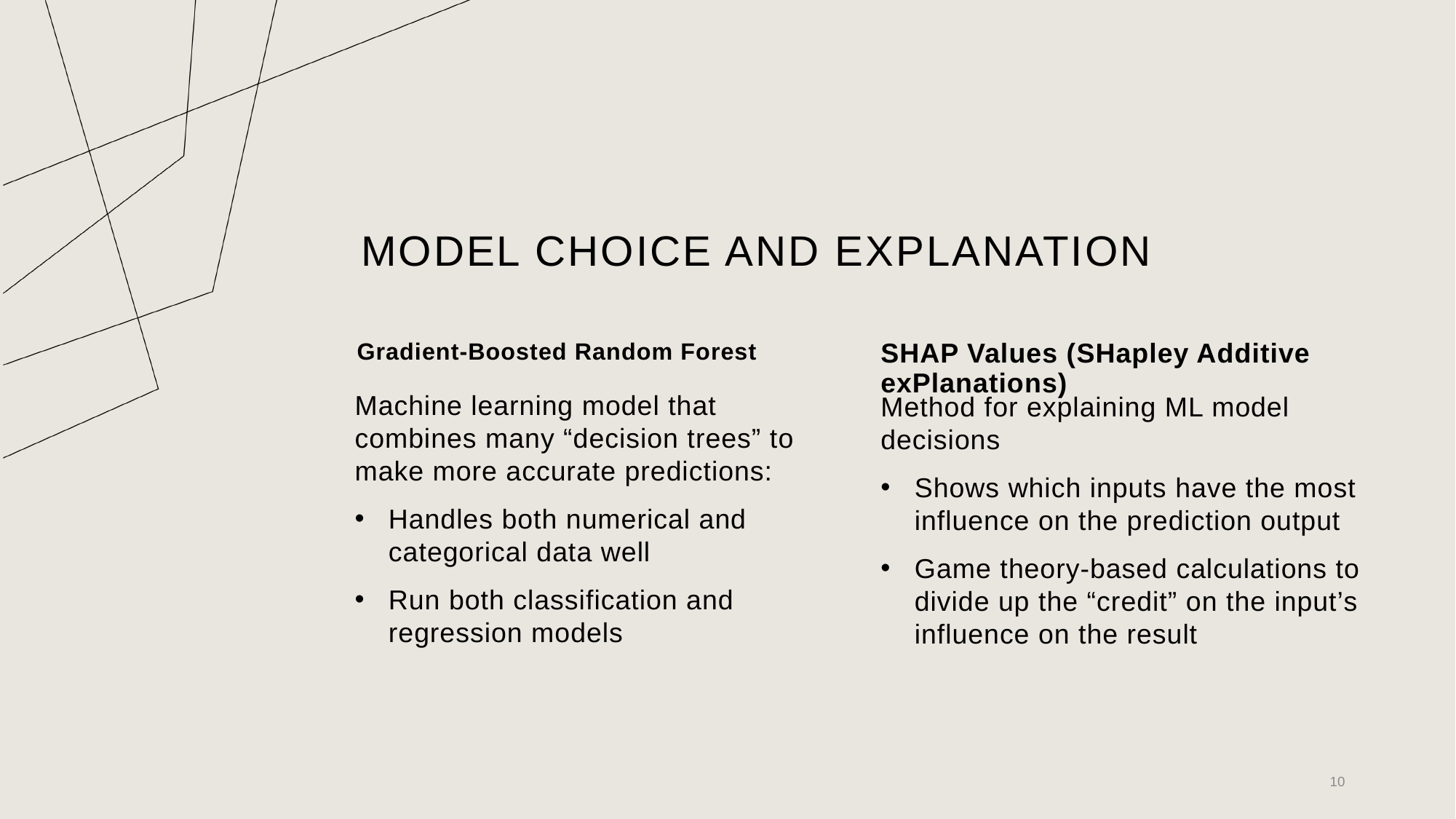

# Model choice and explanation
Gradient-Boosted Random Forest
SHAP Values (SHapley Additive exPlanations)
Machine learning model that combines many “decision trees” to make more accurate predictions:
Handles both numerical and categorical data well
Run both classification and regression models

Method for explaining ML model decisions
Shows which inputs have the most influence on the prediction output
Game theory-based calculations to divide up the “credit” on the input’s influence on the result
10